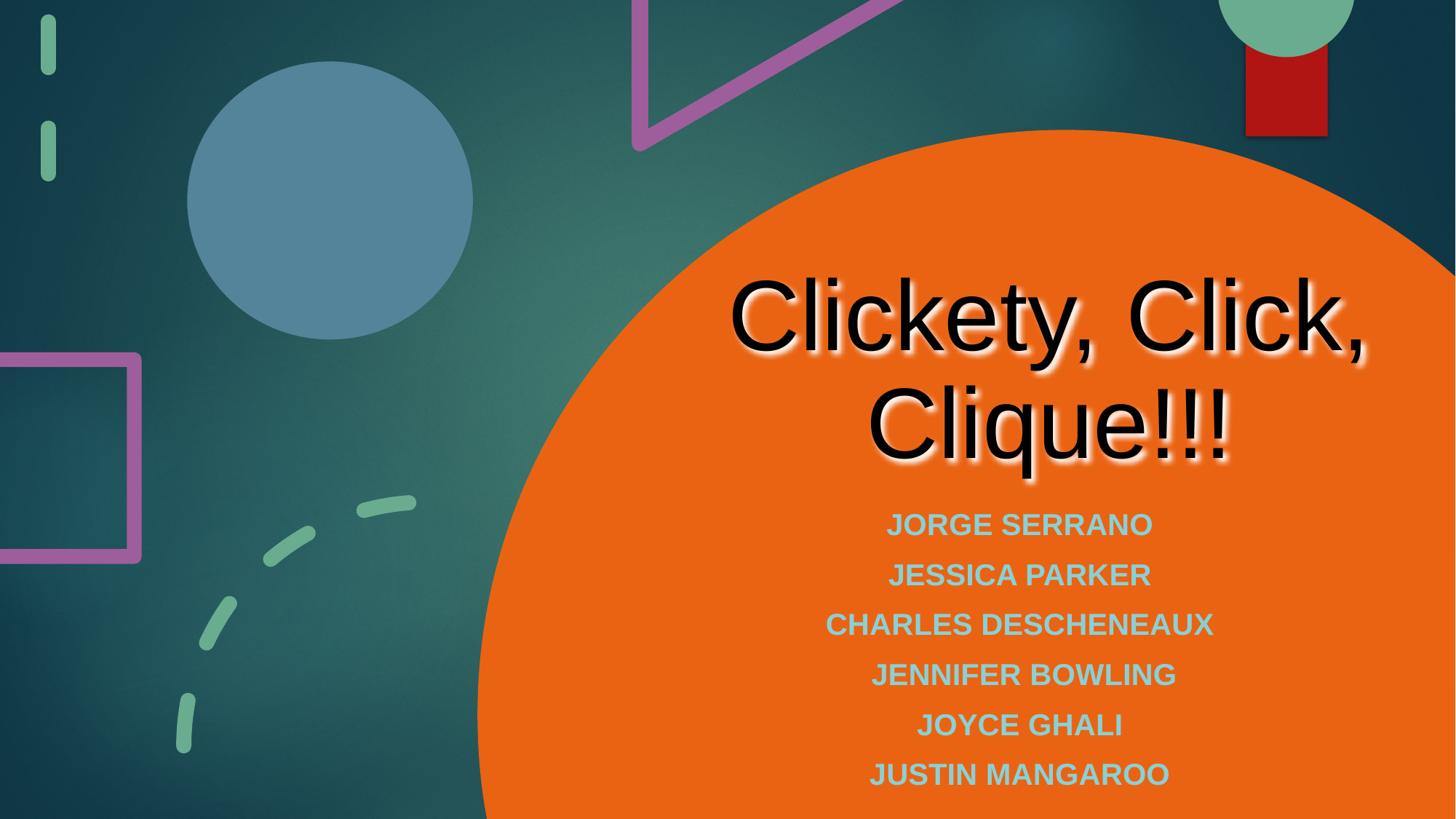

# Clickety, Click, Clique!!!
Jorge Serrano
Jessica Parker
Charles Descheneaux
 Jennifer Bowling
Joyce Ghali
Justin Mangaroo